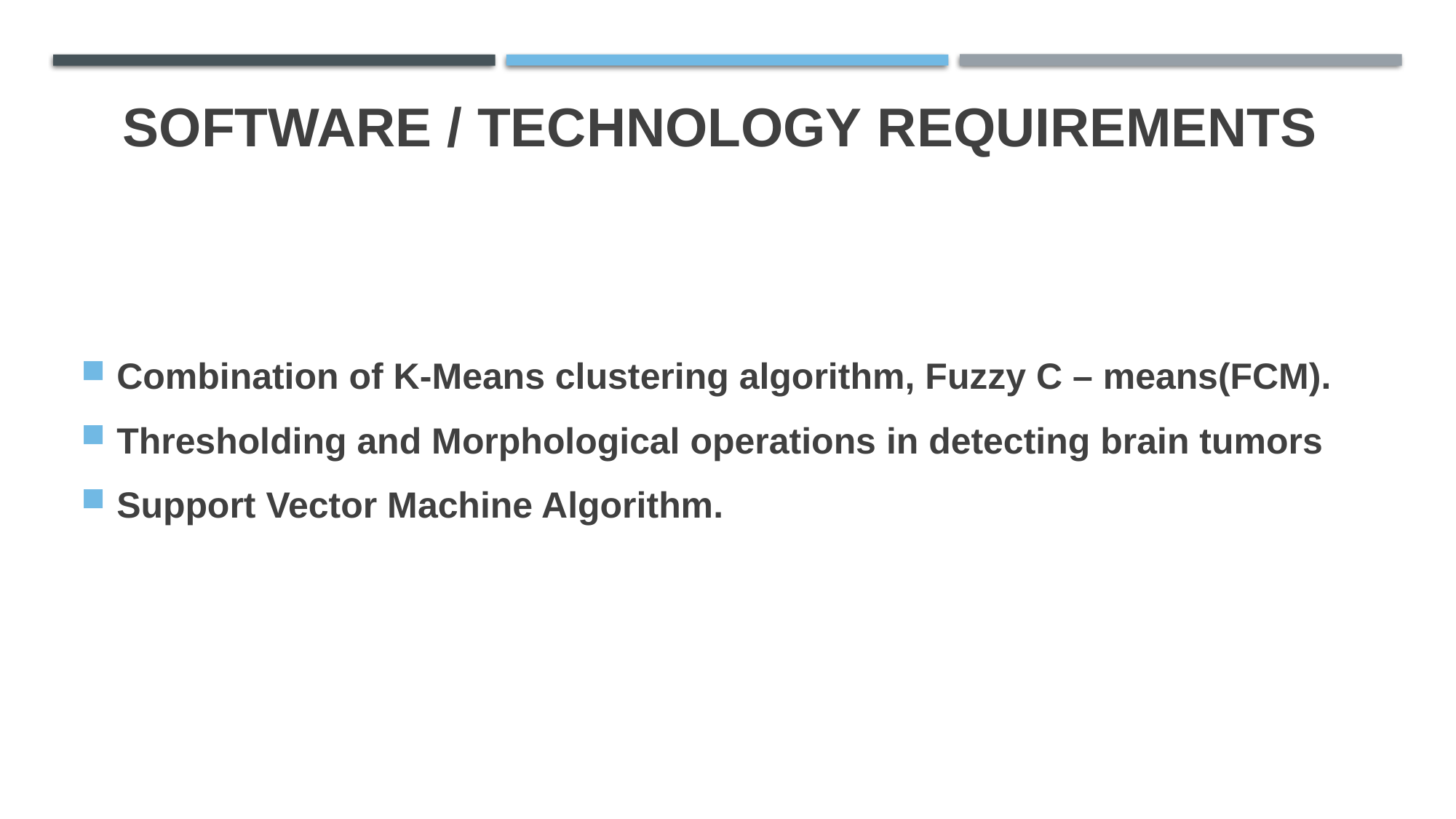

# software / technology requirements
Combination of K-Means clustering algorithm, Fuzzy C – means(FCM).
Thresholding and Morphological operations in detecting brain tumors
Support Vector Machine Algorithm.